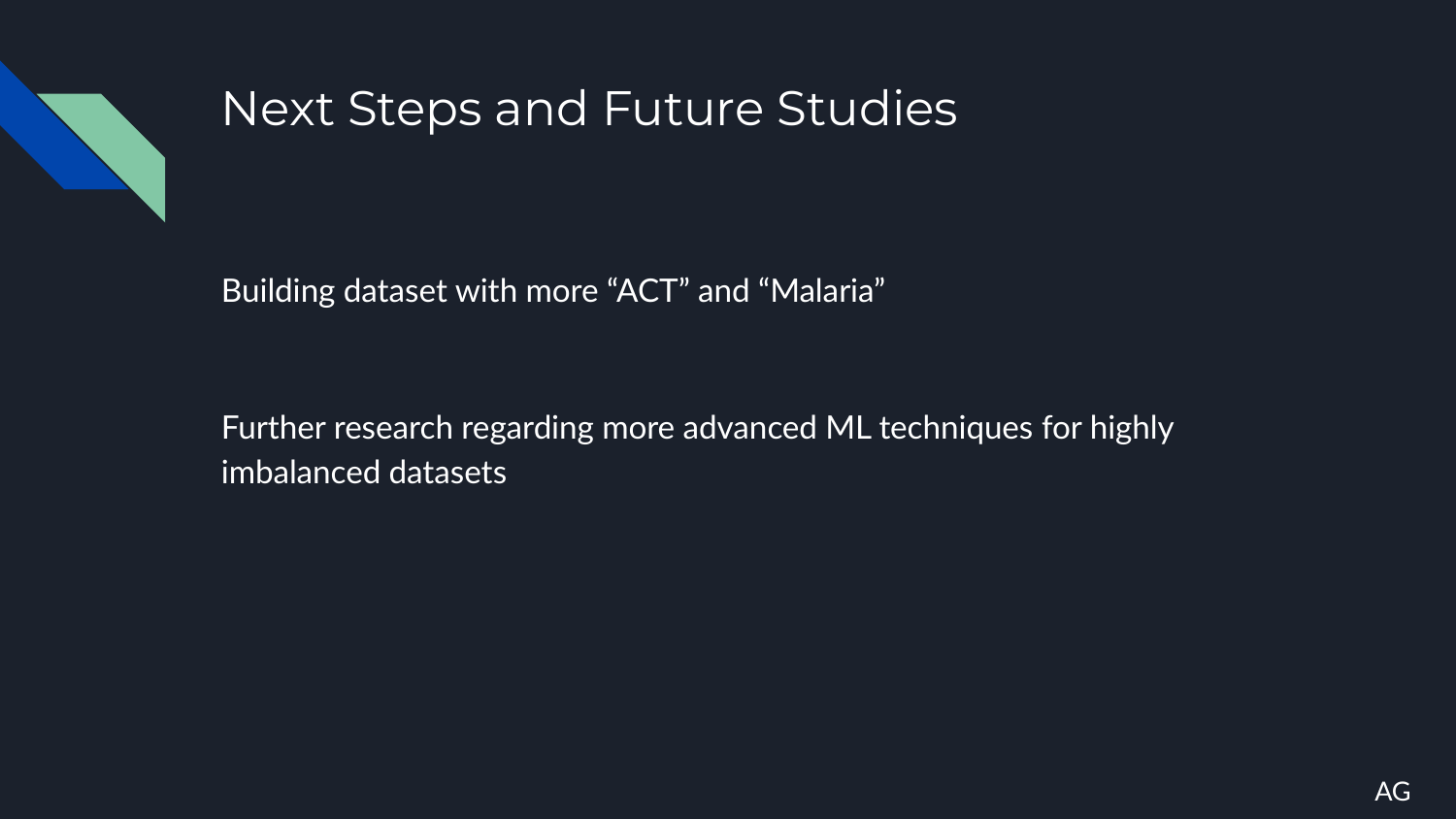

# Next Steps and Future Studies
Building dataset with more “ACT” and “Malaria”

Further research regarding more advanced ML techniques for highly imbalanced datasets
AG